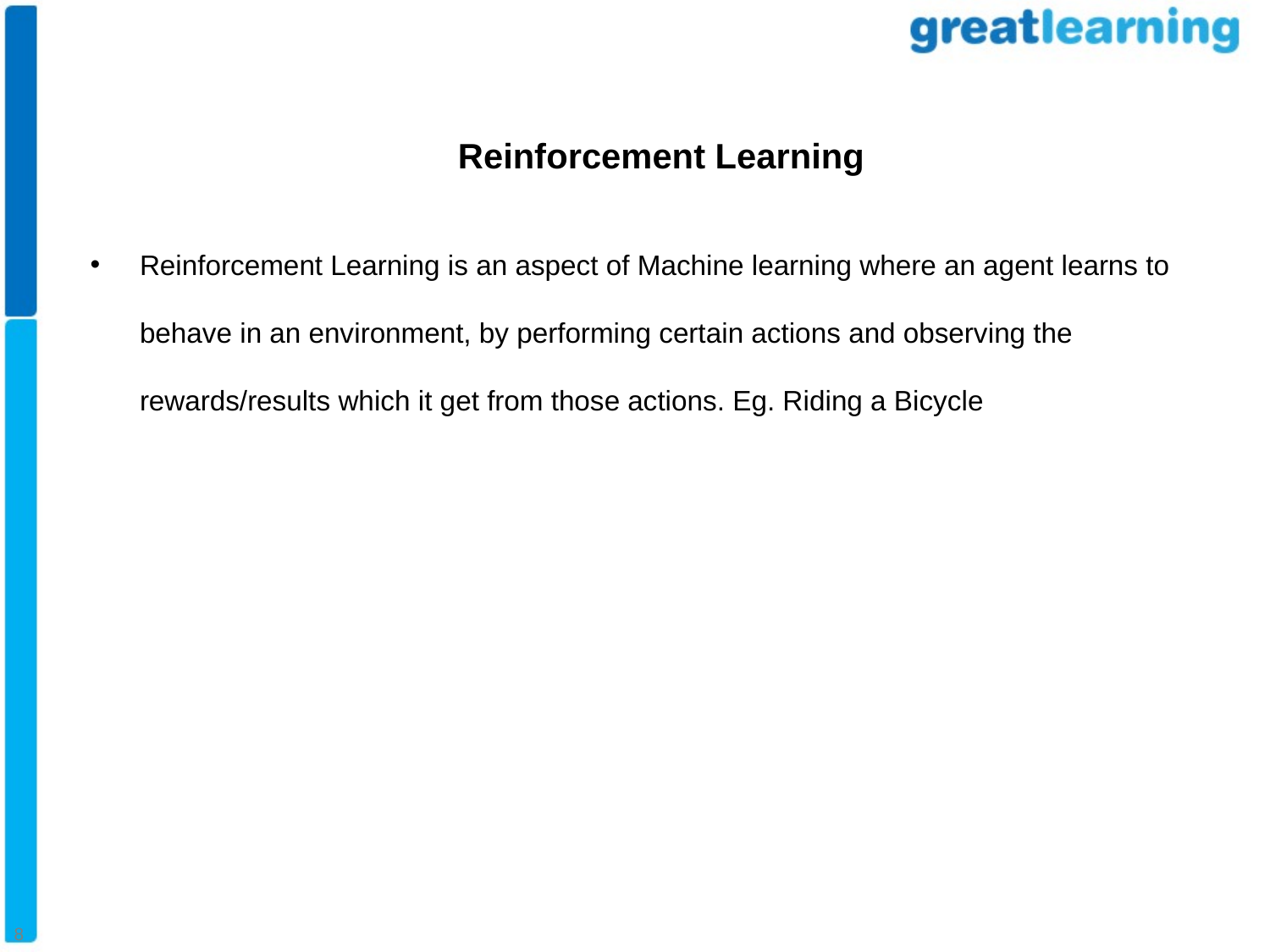

Reinforcement Learning
Reinforcement Learning is an aspect of Machine learning where an agent learns to behave in an environment, by performing certain actions and observing the rewards/results which it get from those actions. Eg. Riding a Bicycle